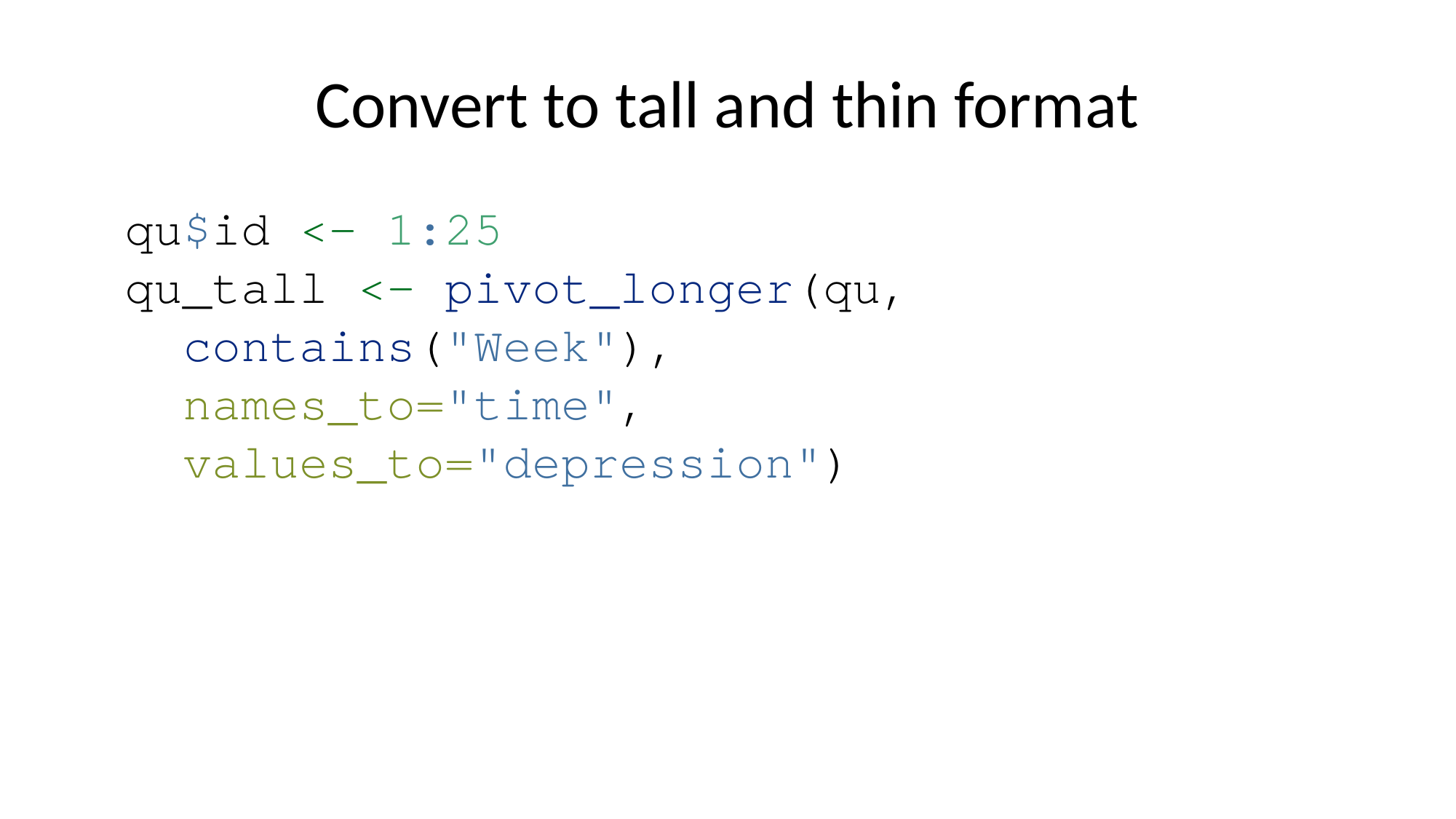

# Convert to tall and thin format
qu$id <- 1:25
qu_tall <- pivot_longer(qu,
  contains("Week"),
  names_to="time",
  values_to="depression")